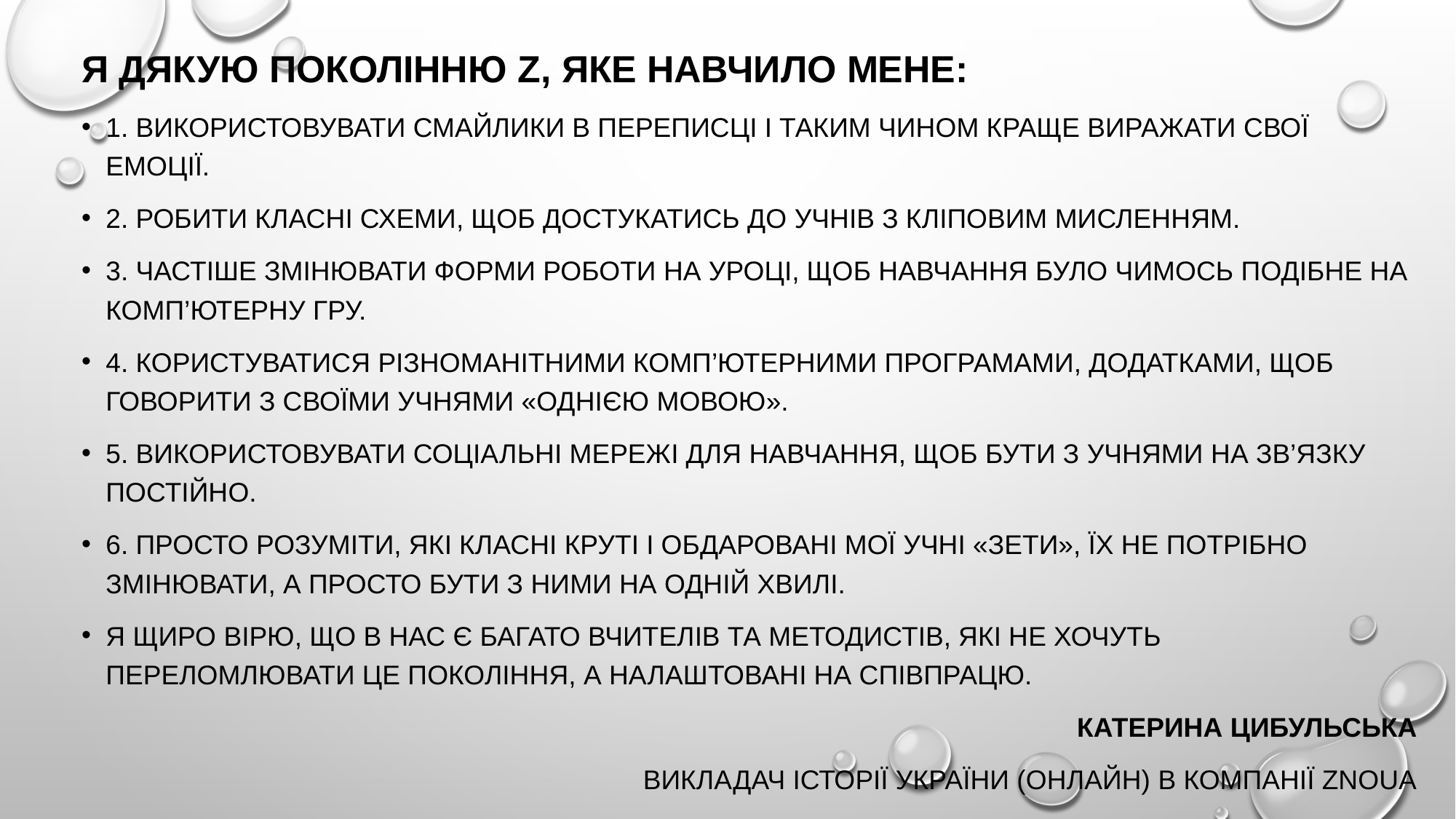

Я дякую поколінню Z, яке навчило мене:
1. Використовувати смайлики в переписці і таким чином краще виражати свої емоції.
2. Робити класні схеми, щоб достукатись до учнів з кліповим мисленням.
3. Частіше змінювати форми роботи на уроці, щоб навчання було чимось подібне на комп’ютерну гру.
4. Користуватися різноманітними комп’ютерними програмами, додатками, щоб говорити з своїми учнями «однією мовою».
5. Використовувати соціальні мережі для навчання, щоб бути з учнями на зв’язку постійно.
6. Просто розуміти, які класні круті і обдаровані мої учні «зети», їх не потрібно змінювати, а просто бути з ними на одній хвилі.
Я щиро вірю, що в нас є багато вчителів та методистів, які не хочуть переломлювати це покоління, а налаштовані на співпрацю.
 Катерина Цибульська
 викладач історії України (онлайн) в компанії ZNOUA